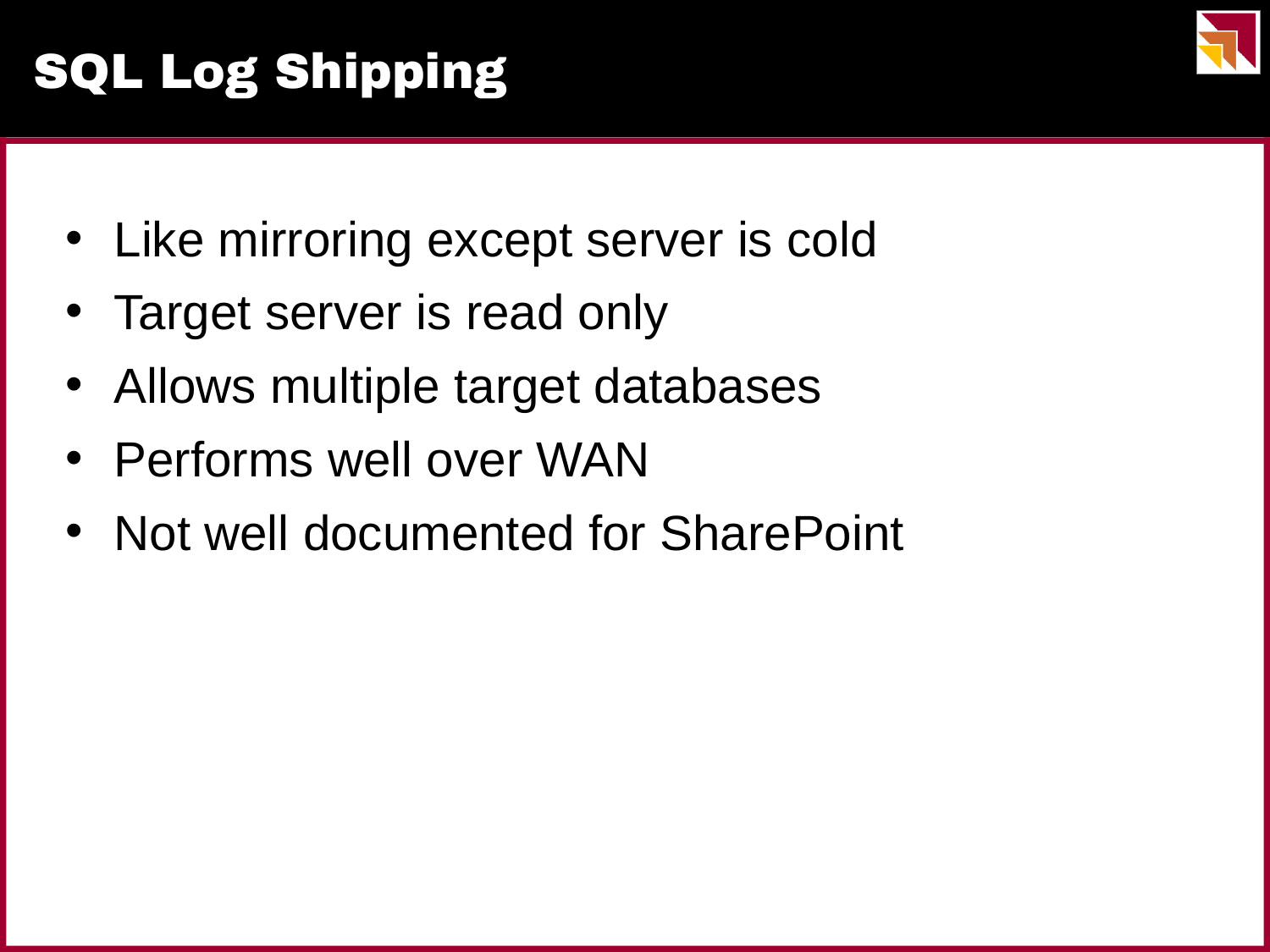

# SQL Log Shipping
Like mirroring except server is cold
Target server is read only
Allows multiple target databases
Performs well over WAN
Not well documented for SharePoint